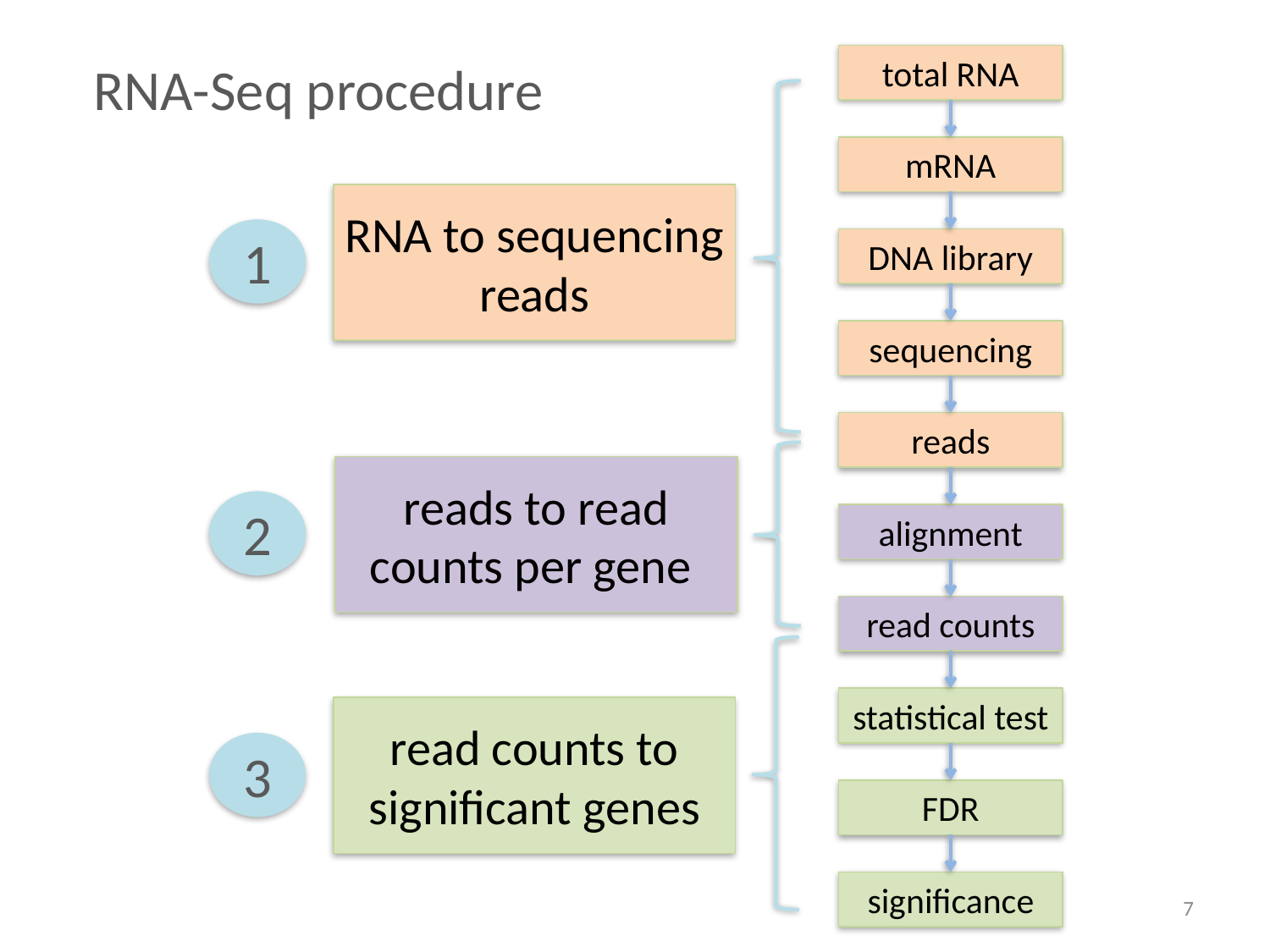

RNA-Seq procedure
total RNA

mRNA
RNA to sequencing reads
1
DNA library
sequencing
reads

reads to read counts per gene
2
alignment
read counts

statistical test
read counts to significant genes
3
FDR
significance
7